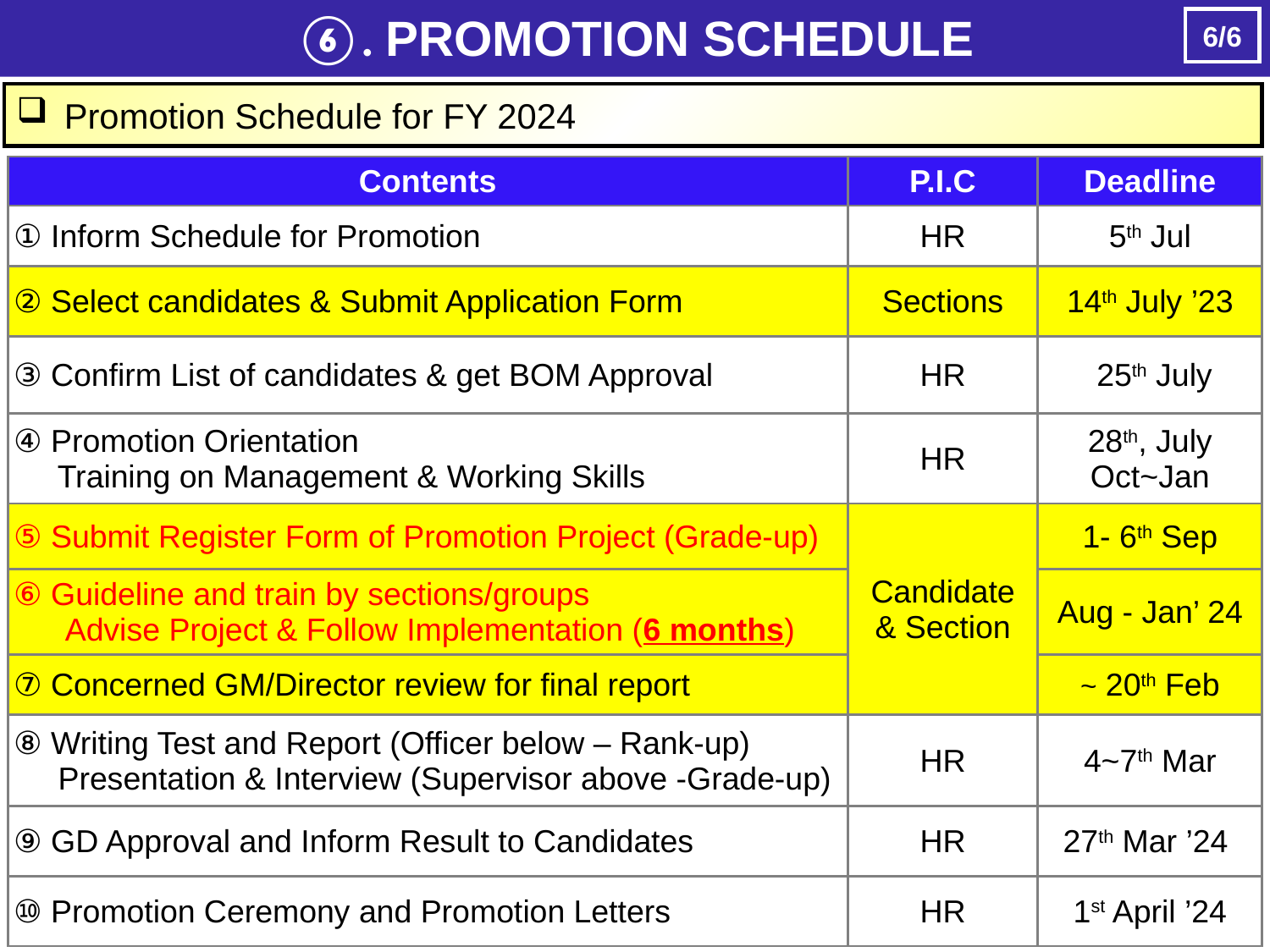

⑥. PROMOTION SCHEDULE
6/6
Promotion Schedule for FY 2024
| Contents | P.I.C | Deadline |
| --- | --- | --- |
| ① Inform Schedule for Promotion | HR | 5th Jul |
| ② Select candidates & Submit Application Form | Sections | 14th July ’23 |
| ③ Confirm List of candidates & get BOM Approval | HR | 25th July |
| ④ Promotion Orientation Training on Management & Working Skills | HR | 28th, July Oct~Jan |
| ⑤ Submit Register Form of Promotion Project (Grade-up) | Candidate & Section | 1- 6th Sep |
| ⑥ Guideline and train by sections/groups Advise Project & Follow Implementation (6 months) |  | Aug - Jan’ 24 |
| ⑦ Concerned GM/Director review for final report |  | ~ 20th Feb |
| ⑧ Writing Test and Report (Officer below – Rank-up) Presentation & Interview (Supervisor above -Grade-up) | HR | 4~7th Mar |
| ⑨ GD Approval and Inform Result to Candidates | HR | 27th Mar ’24 |
| ⑩ Promotion Ceremony and Promotion Letters | HR | 1st April ’24 |